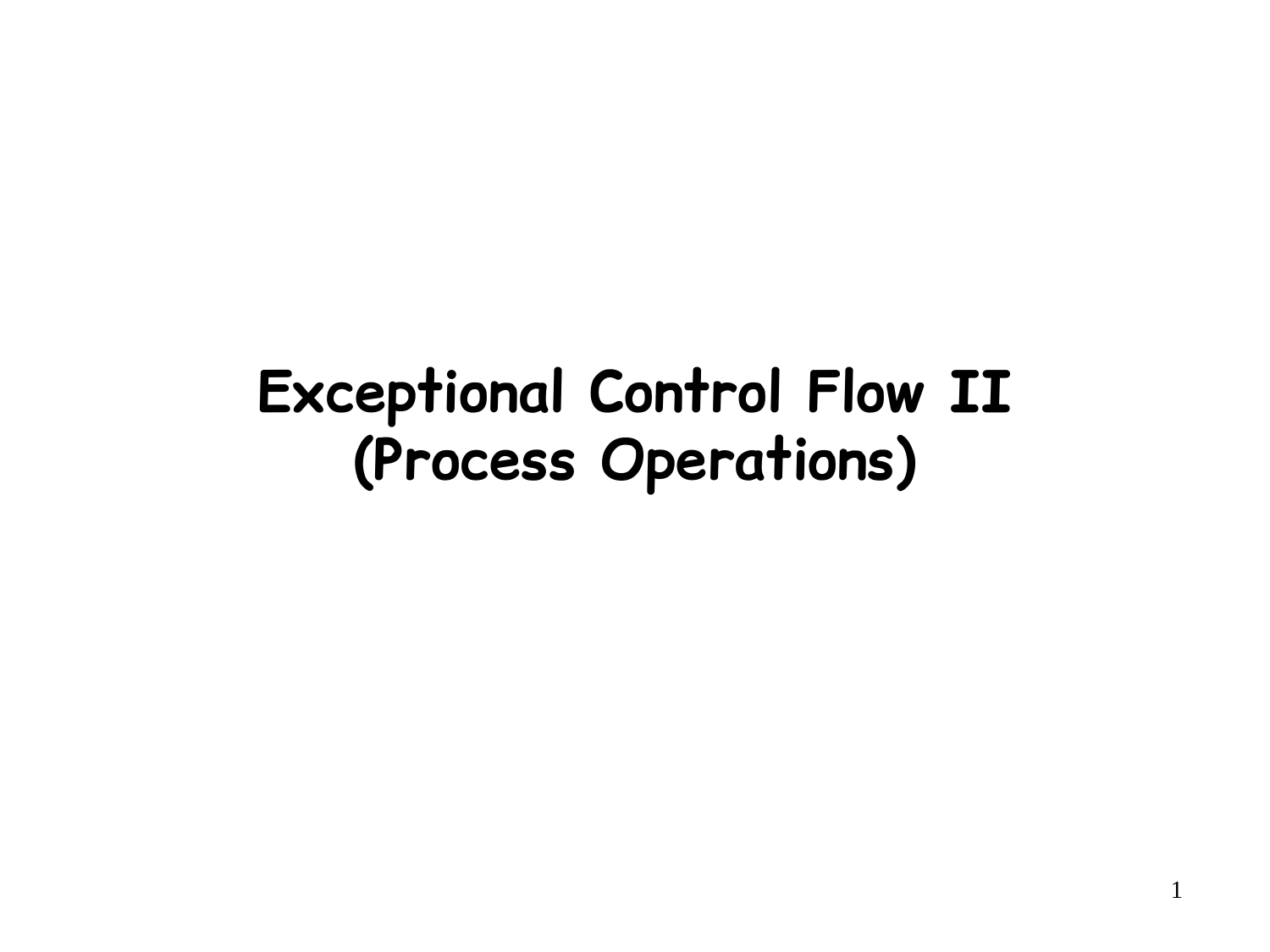

Exceptional Control Flow II
(Process Operations)
# 1